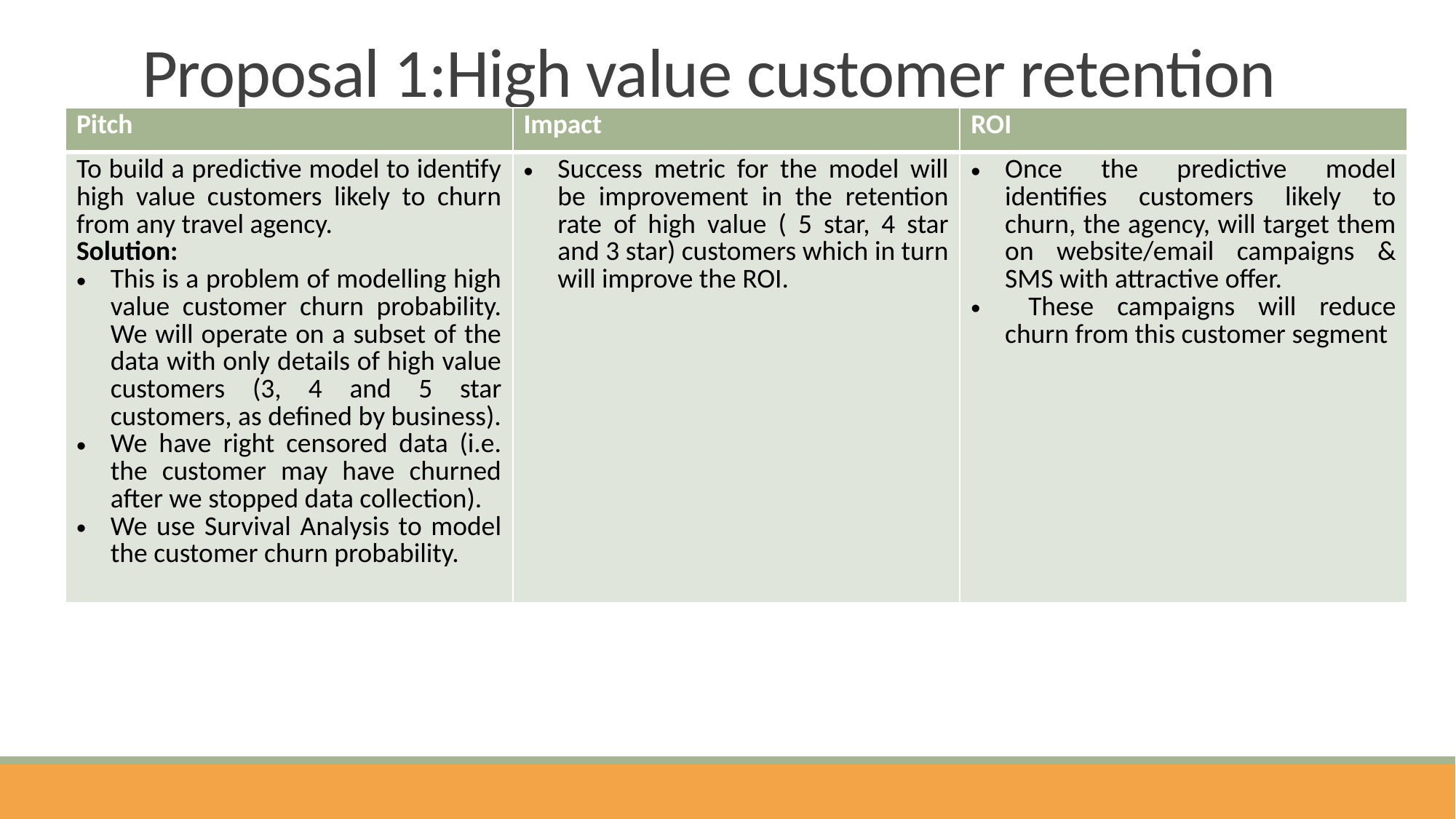

# Proposal 1:High value customer retention
| Pitch | Impact | ROI |
| --- | --- | --- |
| To build a predictive model to identify high value customers likely to churn from any travel agency. Solution: This is a problem of modelling high value customer churn probability. We will operate on a subset of the data with only details of high value customers (3, 4 and 5 star customers, as defined by business). We have right censored data (i.e. the customer may have churned after we stopped data collection). We use Survival Analysis to model the customer churn probability. | Success metric for the model will be improvement in the retention rate of high value ( 5 star, 4 star and 3 star) customers which in turn will improve the ROI. | Once the predictive model identifies customers likely to churn, the agency, will target them on website/email campaigns & SMS with attractive offer. These campaigns will reduce churn from this customer segment |